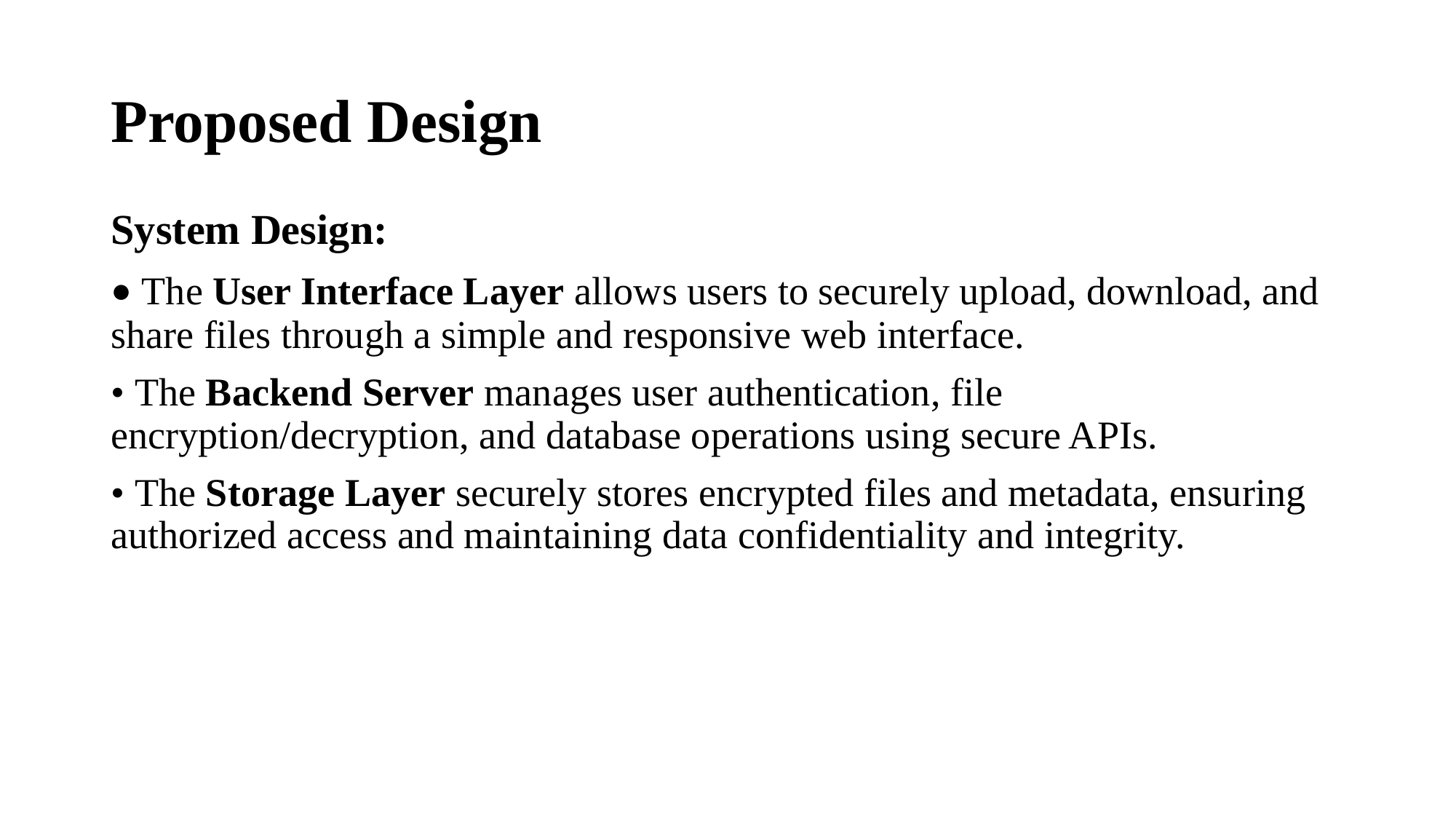

# Proposed Design
System Design:
• The User Interface Layer allows users to securely upload, download, and share files through a simple and responsive web interface.
• The Backend Server manages user authentication, file encryption/decryption, and database operations using secure APIs.
• The Storage Layer securely stores encrypted files and metadata, ensuring authorized access and maintaining data confidentiality and integrity.